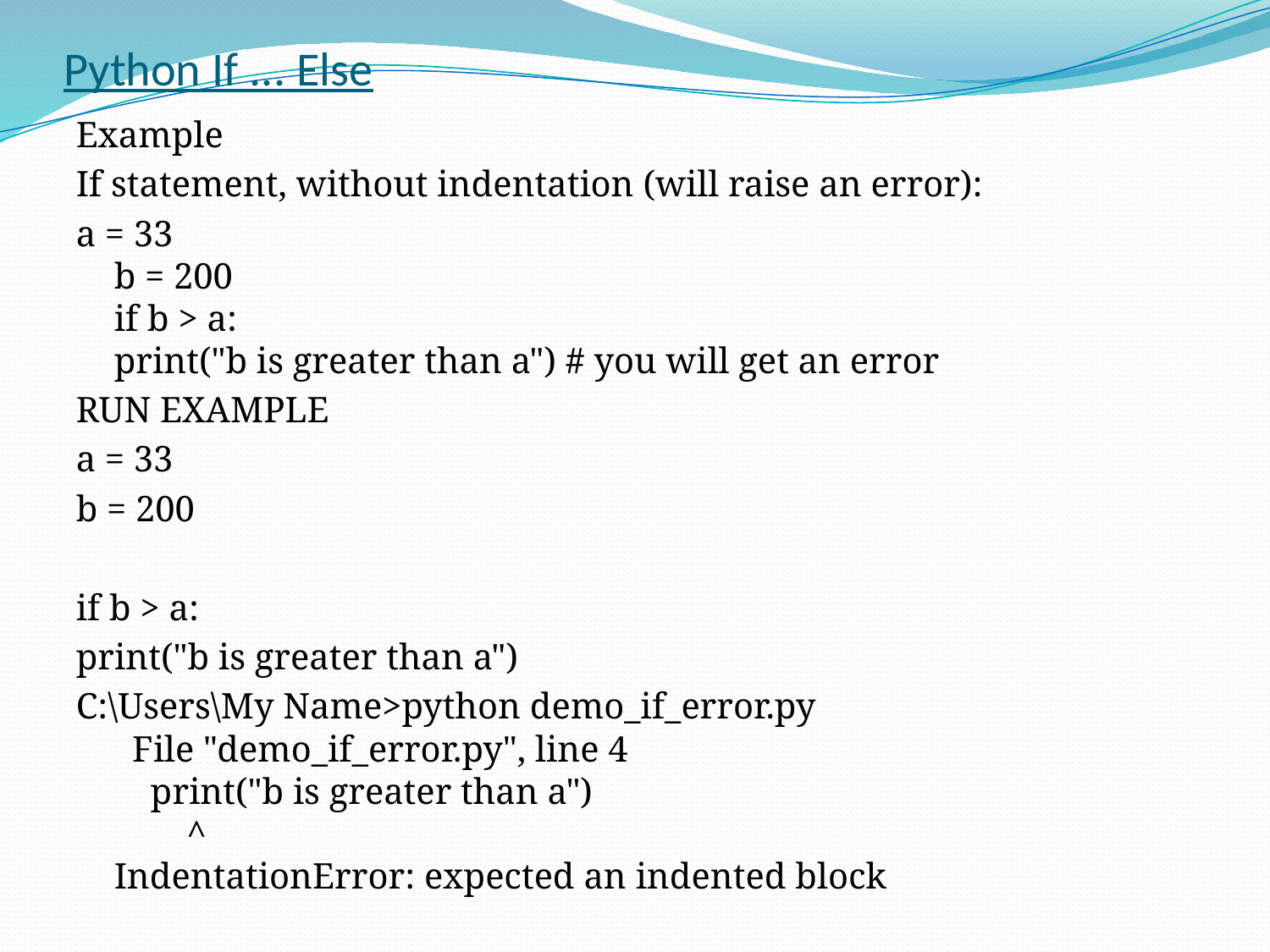

# Python If ... Else
Example
If statement, without indentation (will raise an error):
a = 33
b = 200
if b > a:
print("b is greater than a") # you will get an error
RUN EXAMPLE
a = 33
b = 200

if b > a:
print("b is greater than a")
C:\Users\My Name>python demo_if_error.py
  File "demo_if_error.py", line 4
    print("b is greater than a")
        ^
IndentationError: expected an indented block